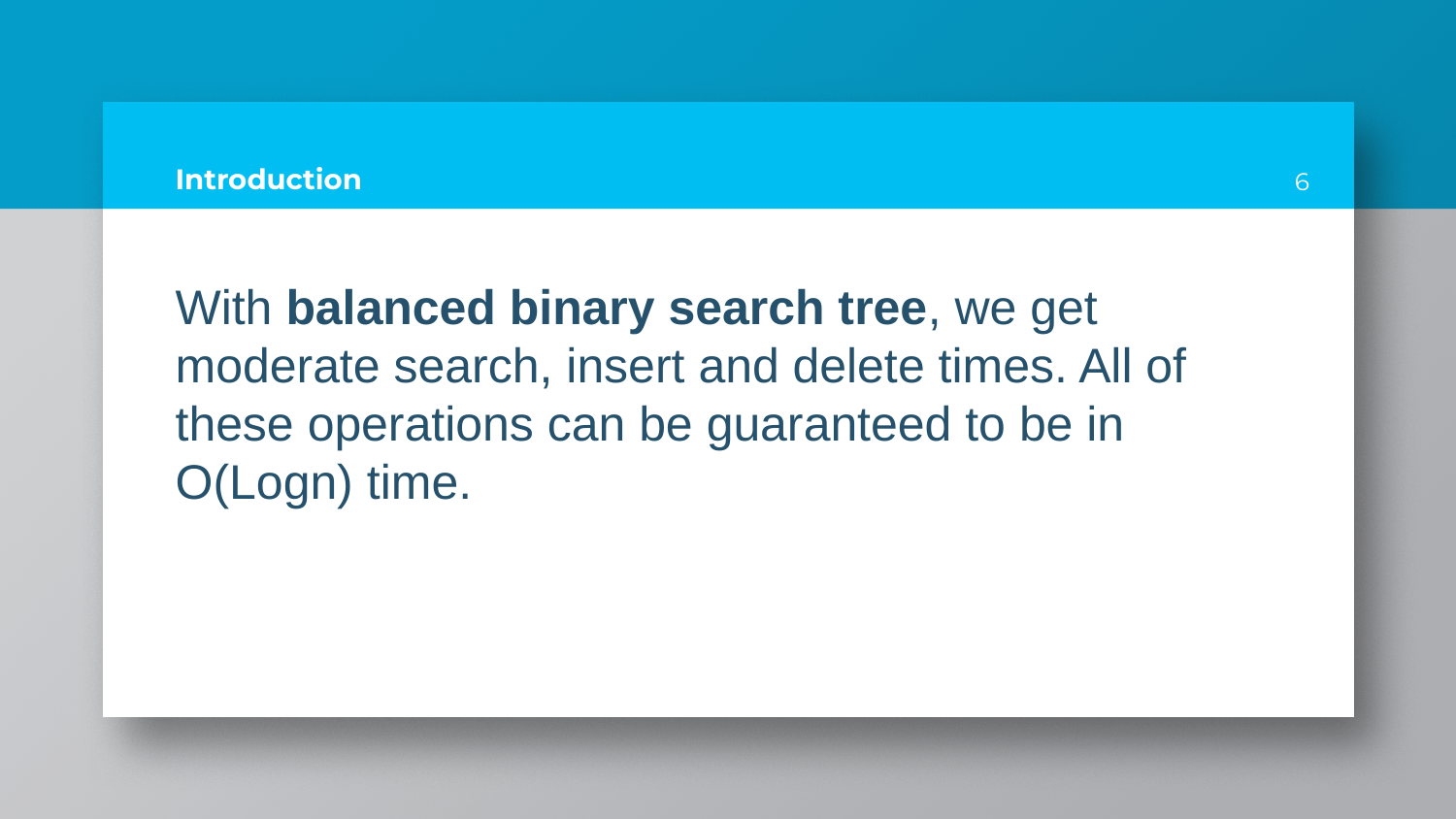

# Introduction
6
With balanced binary search tree, we get moderate search, insert and delete times. All of these operations can be guaranteed to be in O(Logn) time.